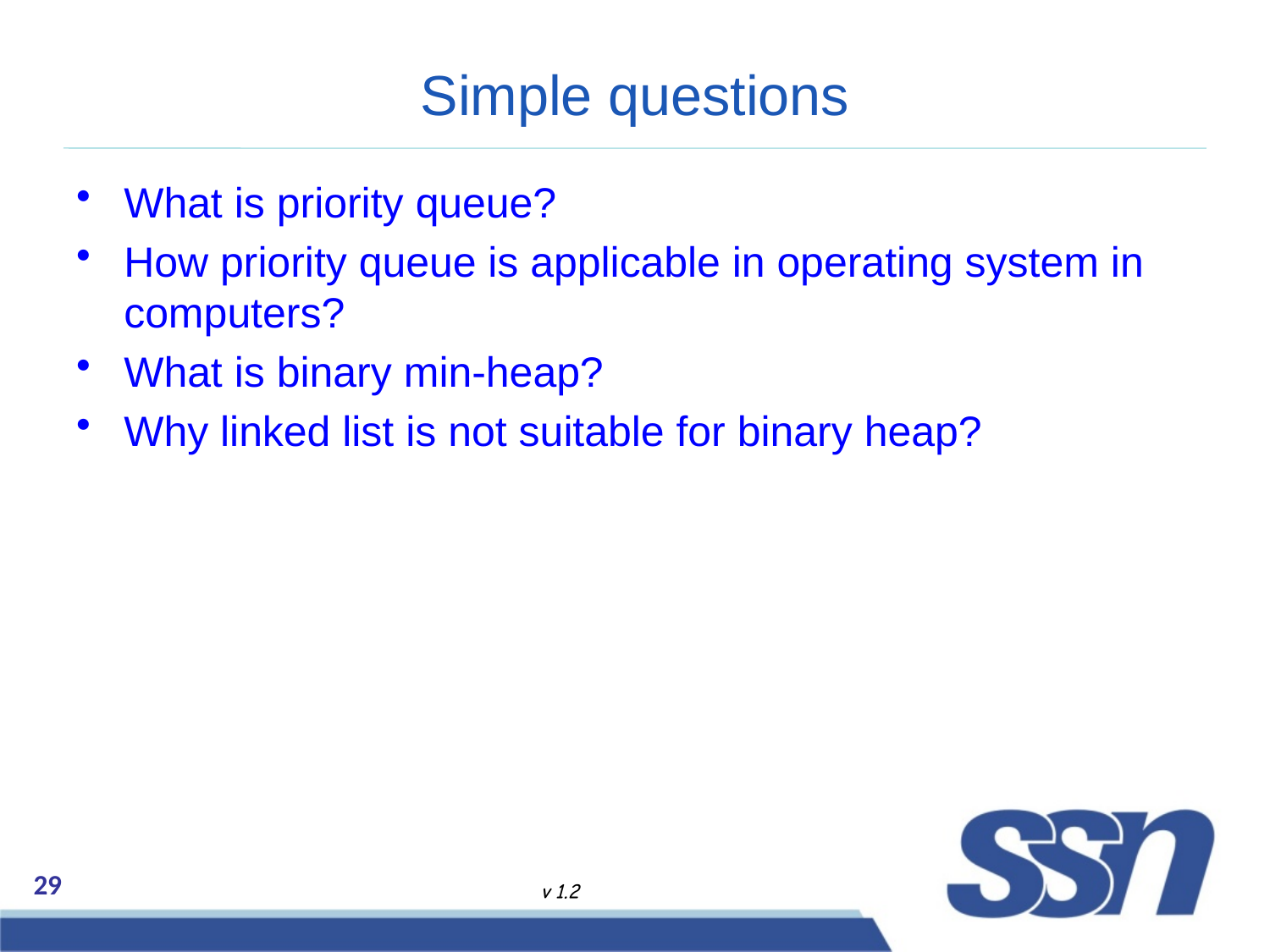

# Simple questions
What is priority queue?
How priority queue is applicable in operating system in computers?
What is binary min-heap?
Why linked list is not suitable for binary heap?